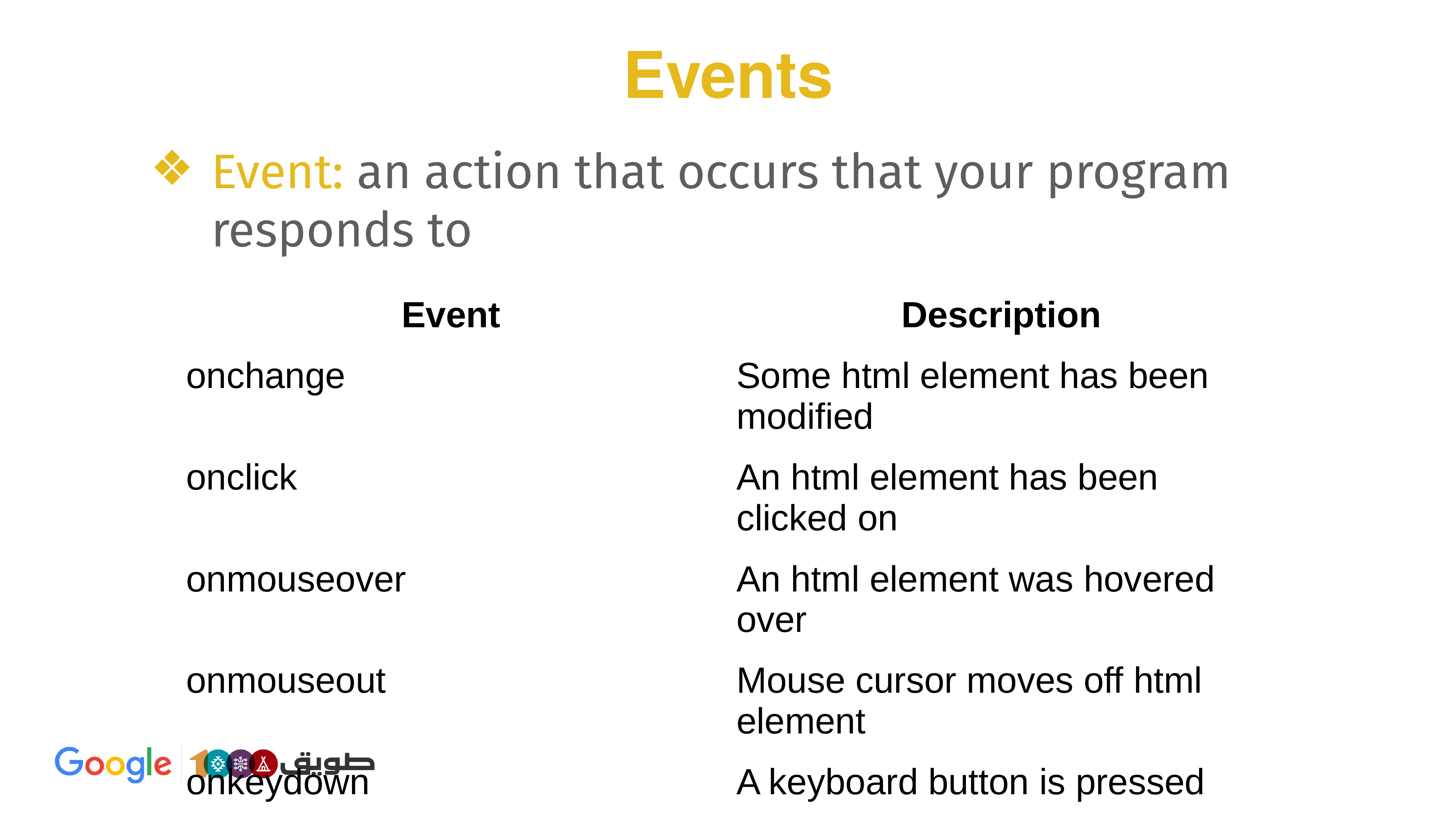

Events
Event: an action that occurs that your program responds to
| Event | Description |
| --- | --- |
| onchange | Some html element has been modified |
| onclick | An html element has been clicked on |
| onmouseover | An html element was hovered over |
| onmouseout | Mouse cursor moves off html element |
| onkeydown | A keyboard button is pressed |
| onload | The html page has finished loading |